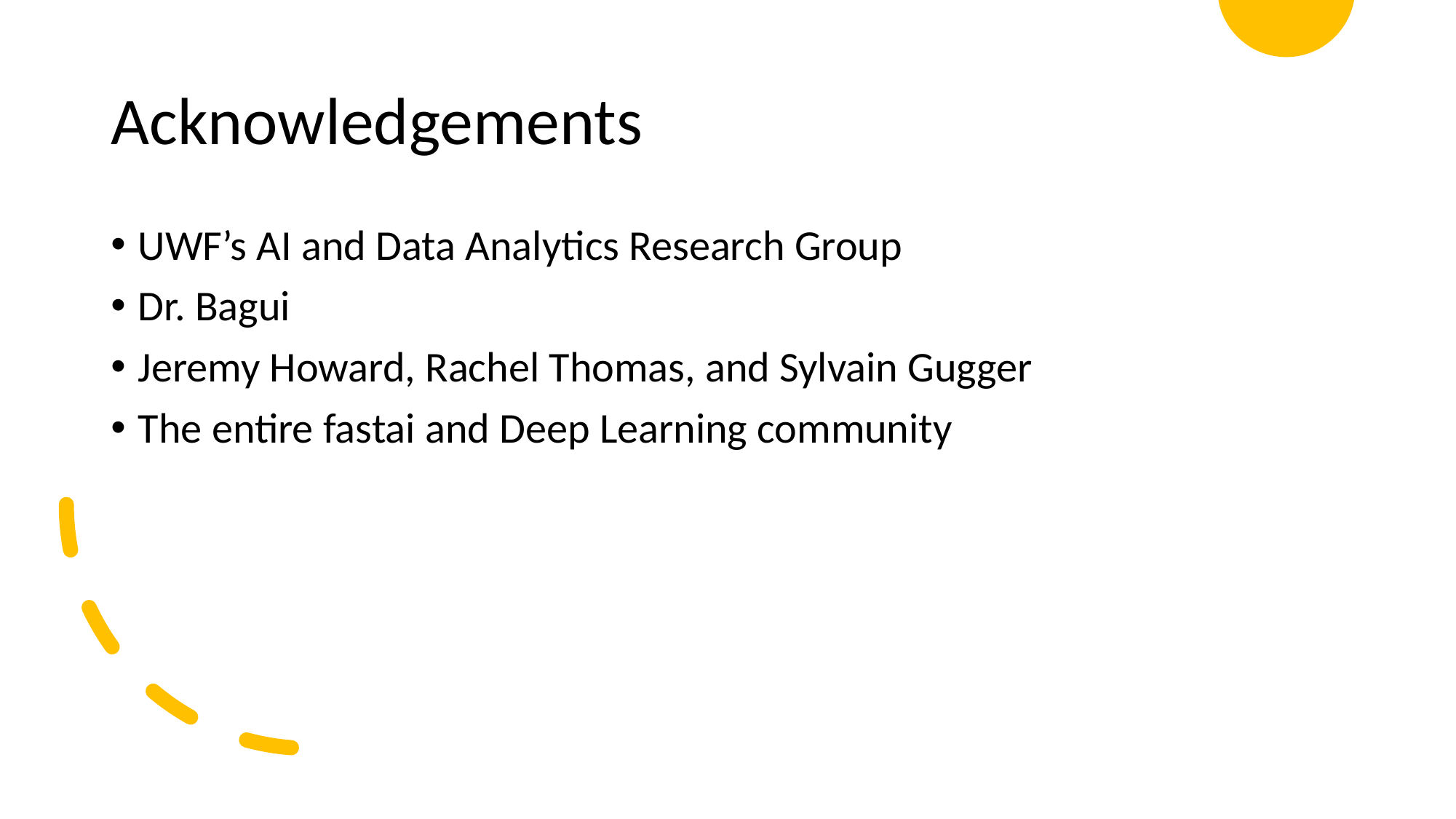

# Acknowledgements
UWF’s AI and Data Analytics Research Group
Dr. Bagui
Jeremy Howard, Rachel Thomas, and Sylvain Gugger
The entire fastai and Deep Learning community